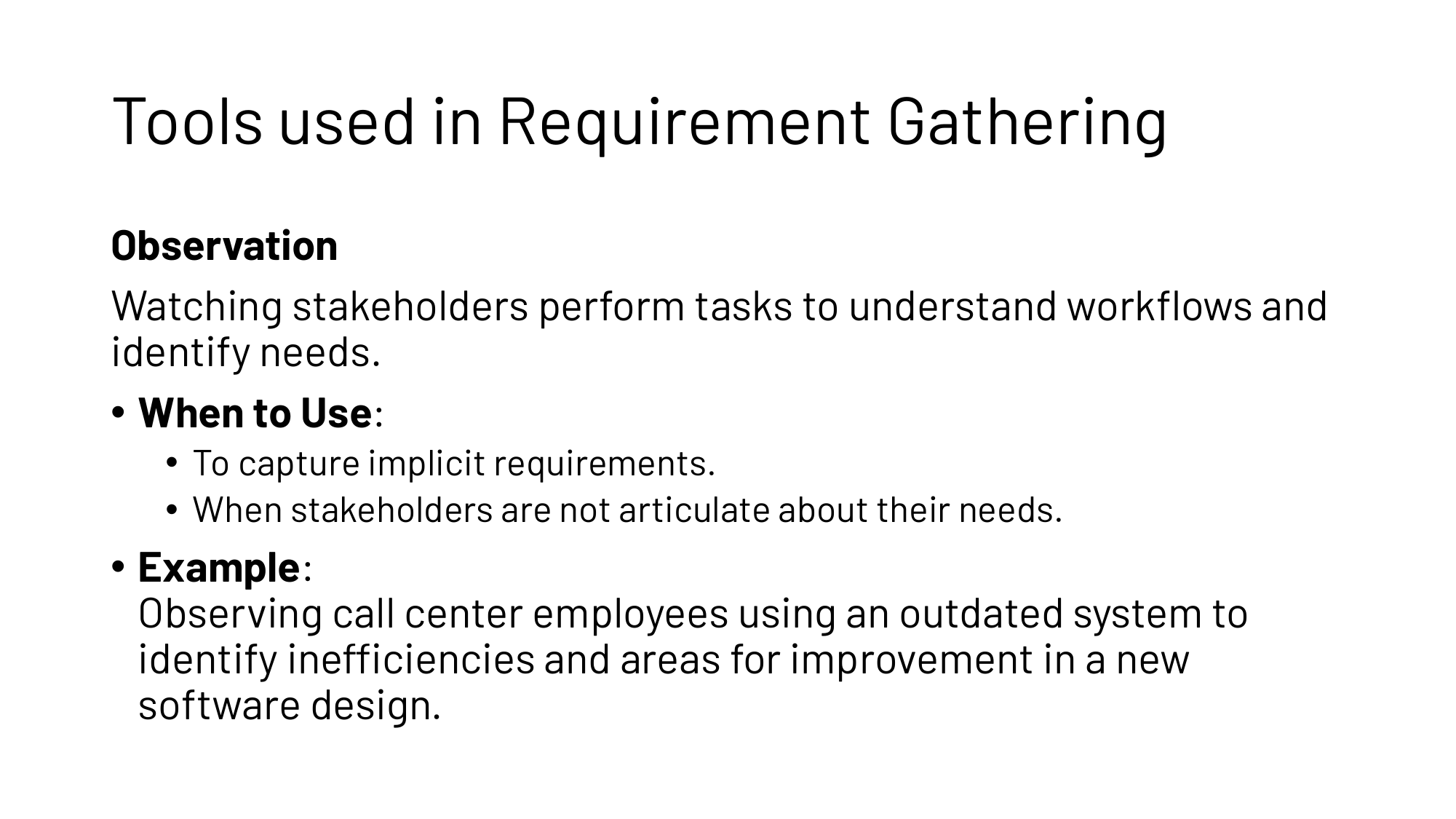

# Tools used in Requirement Gathering
Observation
Watching stakeholders perform tasks to understand workflows and identify needs.
When to Use:
To capture implicit requirements.
When stakeholders are not articulate about their needs.
Example:
Observing call center employees using an outdated system to identify inefficiencies and areas for improvement in a new software design.